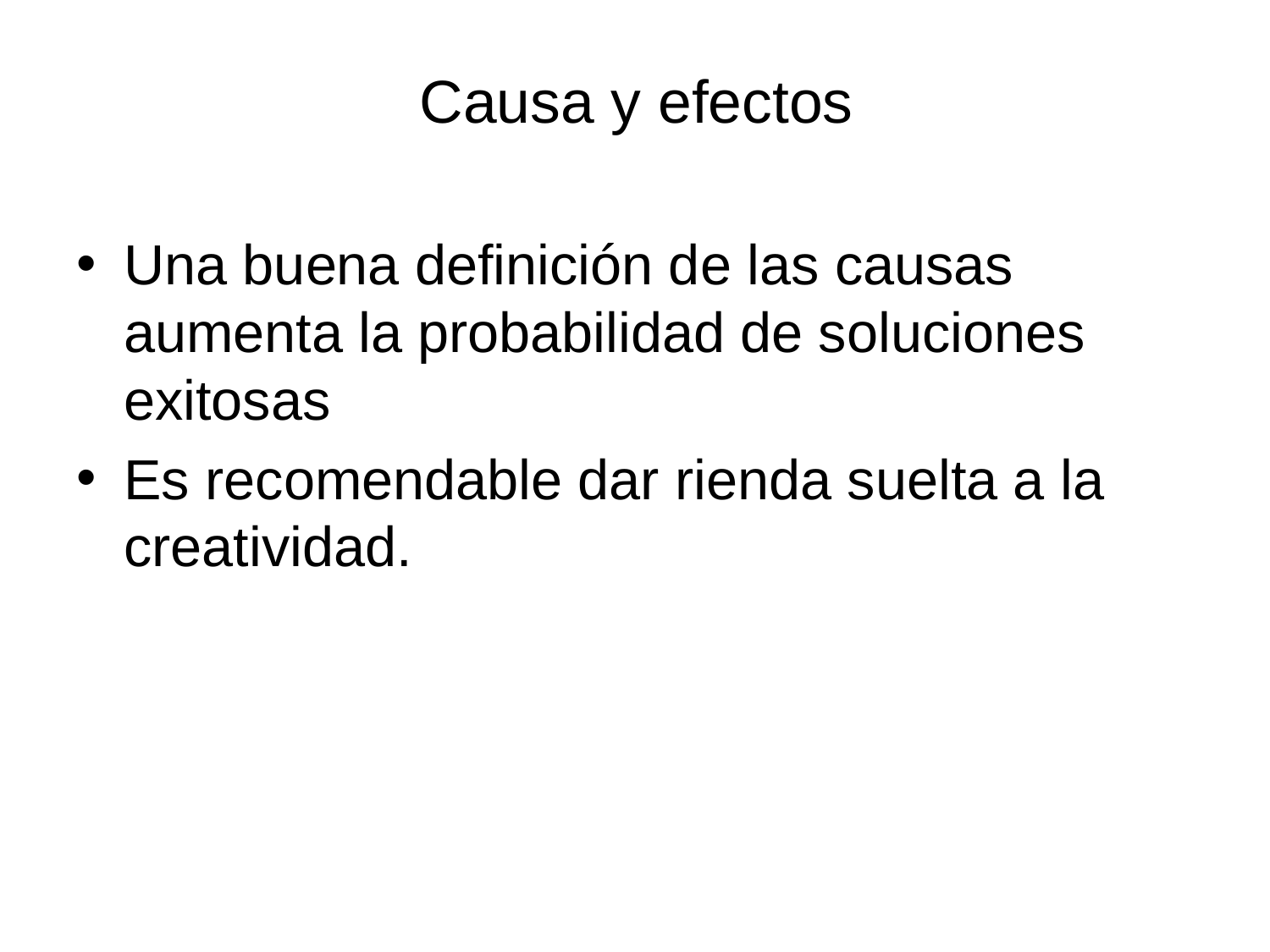

# Causa y efectos
Una buena definición de las causas aumenta la probabilidad de soluciones exitosas
Es recomendable dar rienda suelta a la creatividad.